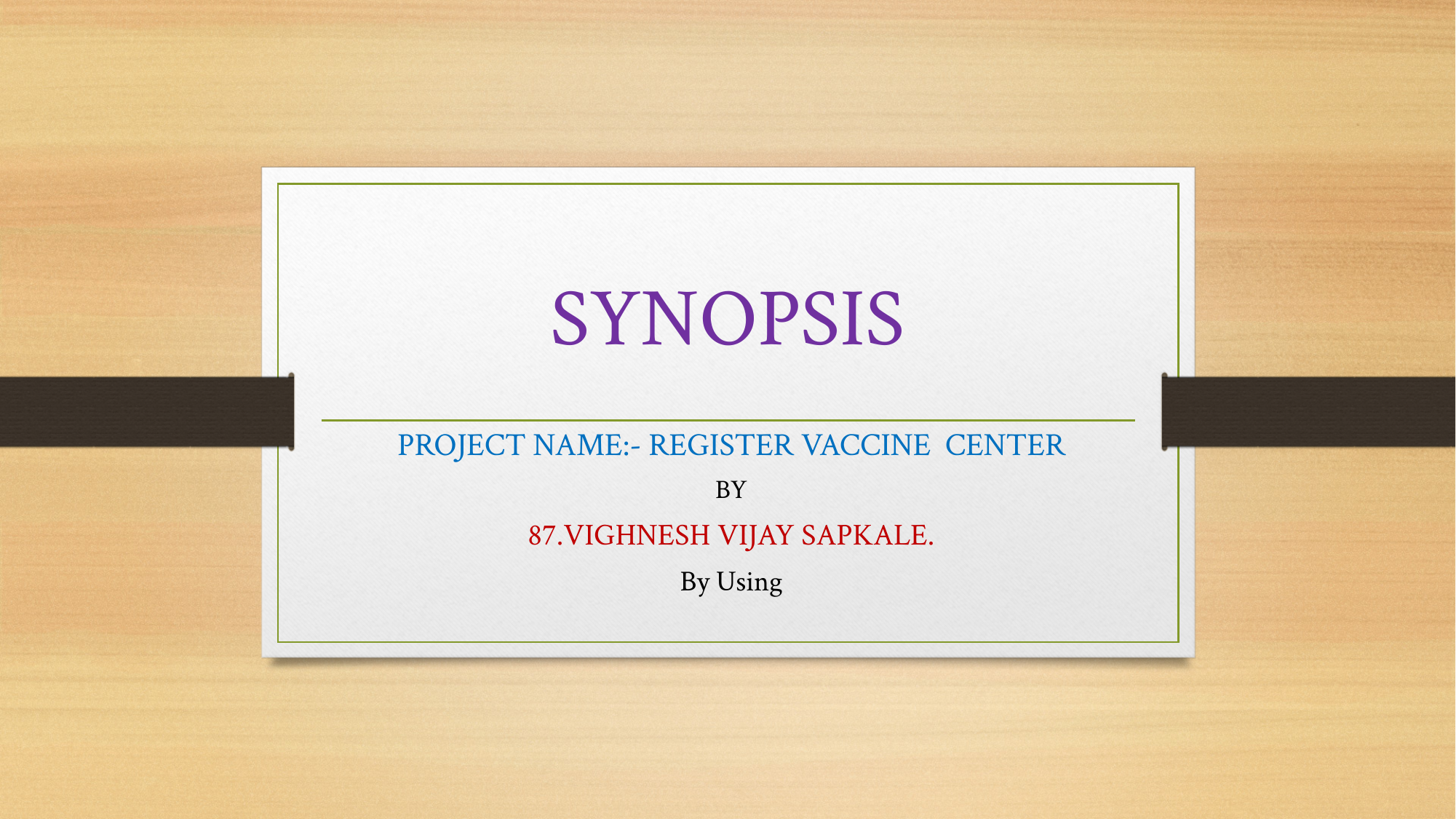

# SYNOPSIS
PROJECT NAME:- REGISTER VACCINE  CENTER
BY
87.VIGHNESH VIJAY SAPKALE.
By Using